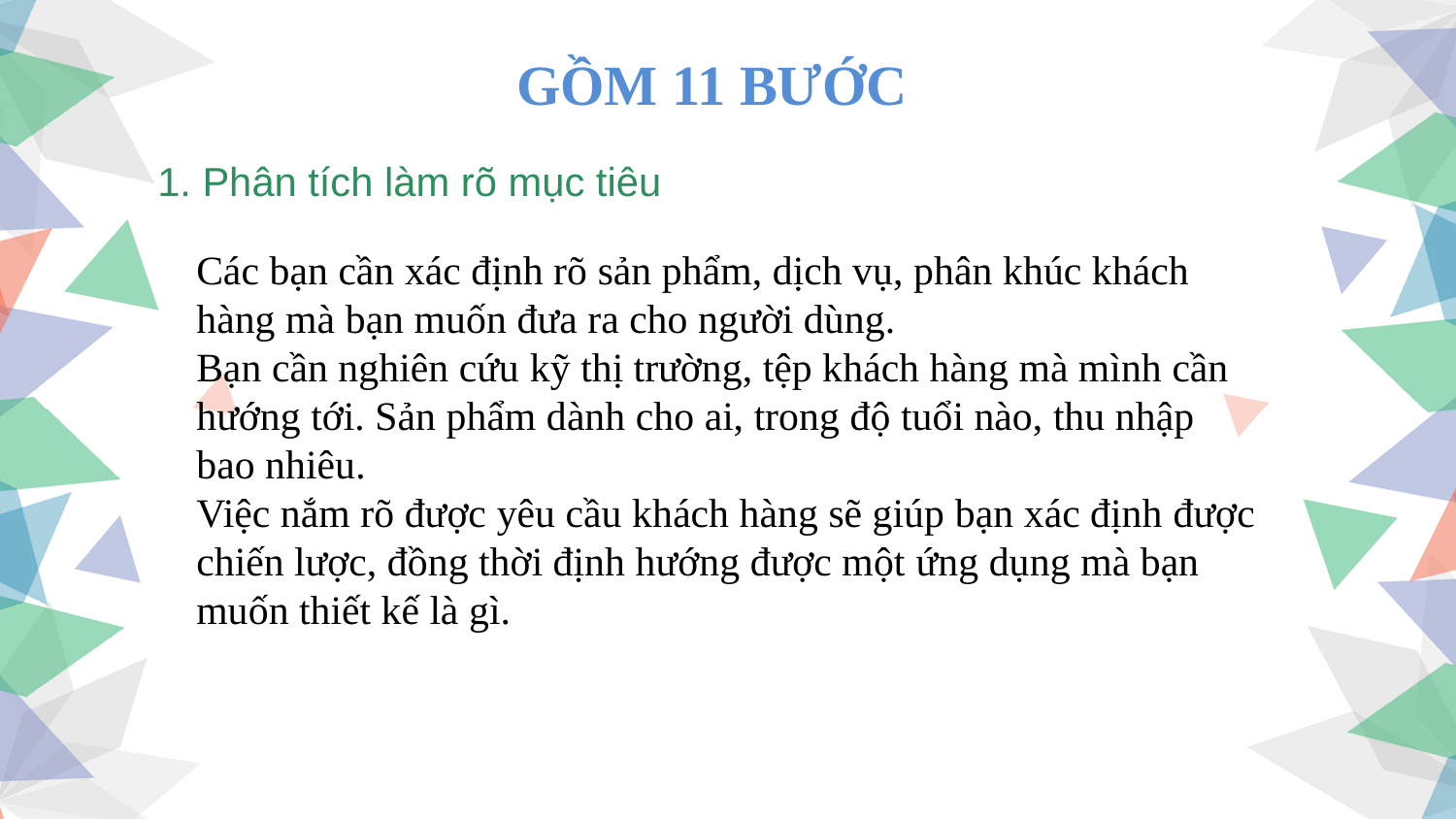

GỒM 11 BƯỚC
1. Phân tích làm rõ mục tiêu
Các bạn cần xác định rõ sản phẩm, dịch vụ, phân khúc khách
hàng mà bạn muốn đưa ra cho người dùng.
Bạn cần nghiên cứu kỹ thị trường, tệp khách hàng mà mình cần
hướng tới. Sản phẩm dành cho ai, trong độ tuổi nào, thu nhập
bao nhiêu.
Việc nắm rõ được yêu cầu khách hàng sẽ giúp bạn xác định được
chiến lược, đồng thời định hướng được một ứng dụng mà bạn
muốn thiết kế là gì.